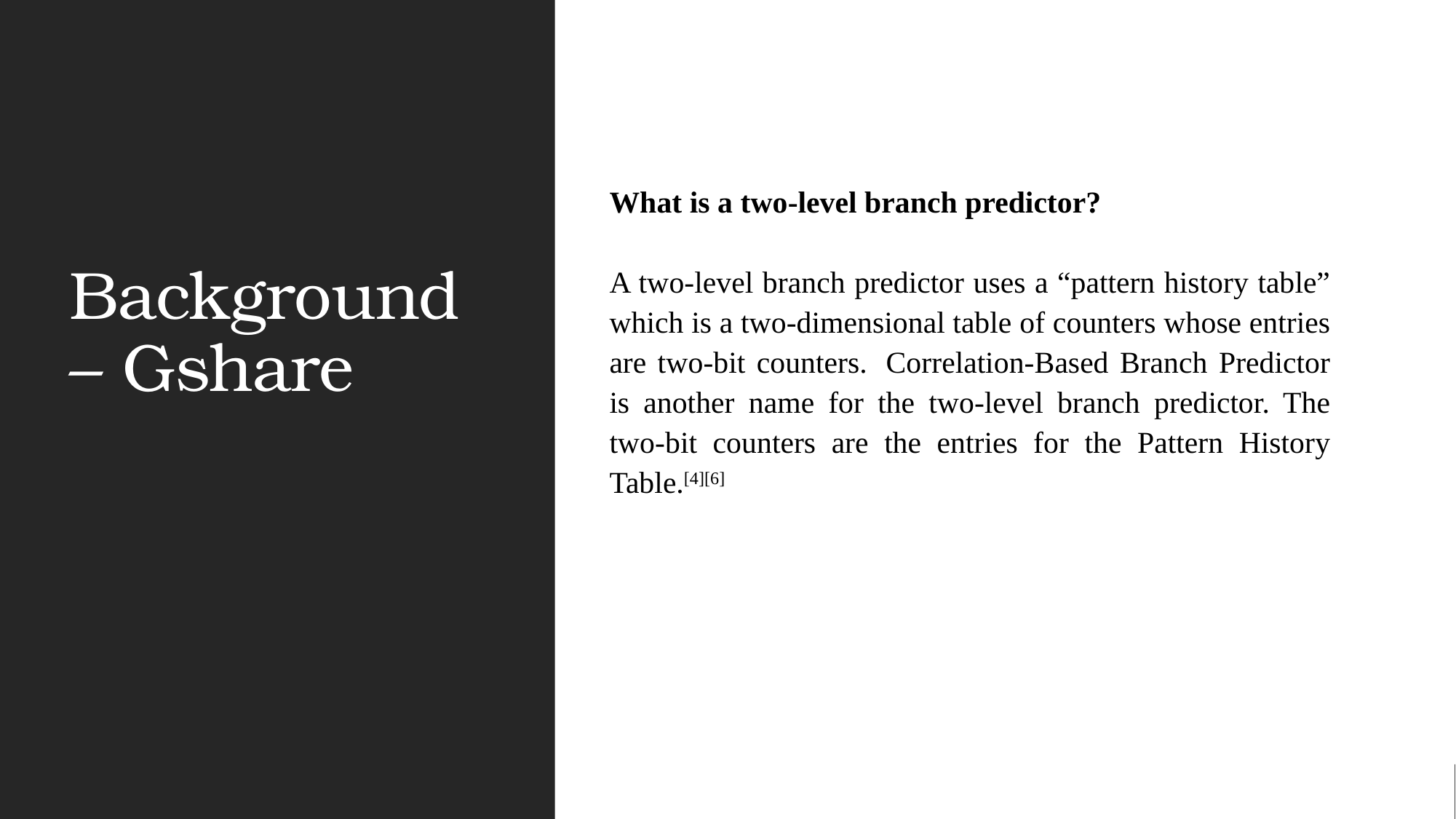

What is a two-level branch predictor?

A two-level branch predictor uses a “pattern history table” which is a two-dimensional table of counters whose entries are two-bit counters.  Correlation-Based Branch Predictor is another name for the two-level branch predictor. The two-bit counters are the entries for the Pattern History Table.[4][6]

# Background – Gshare